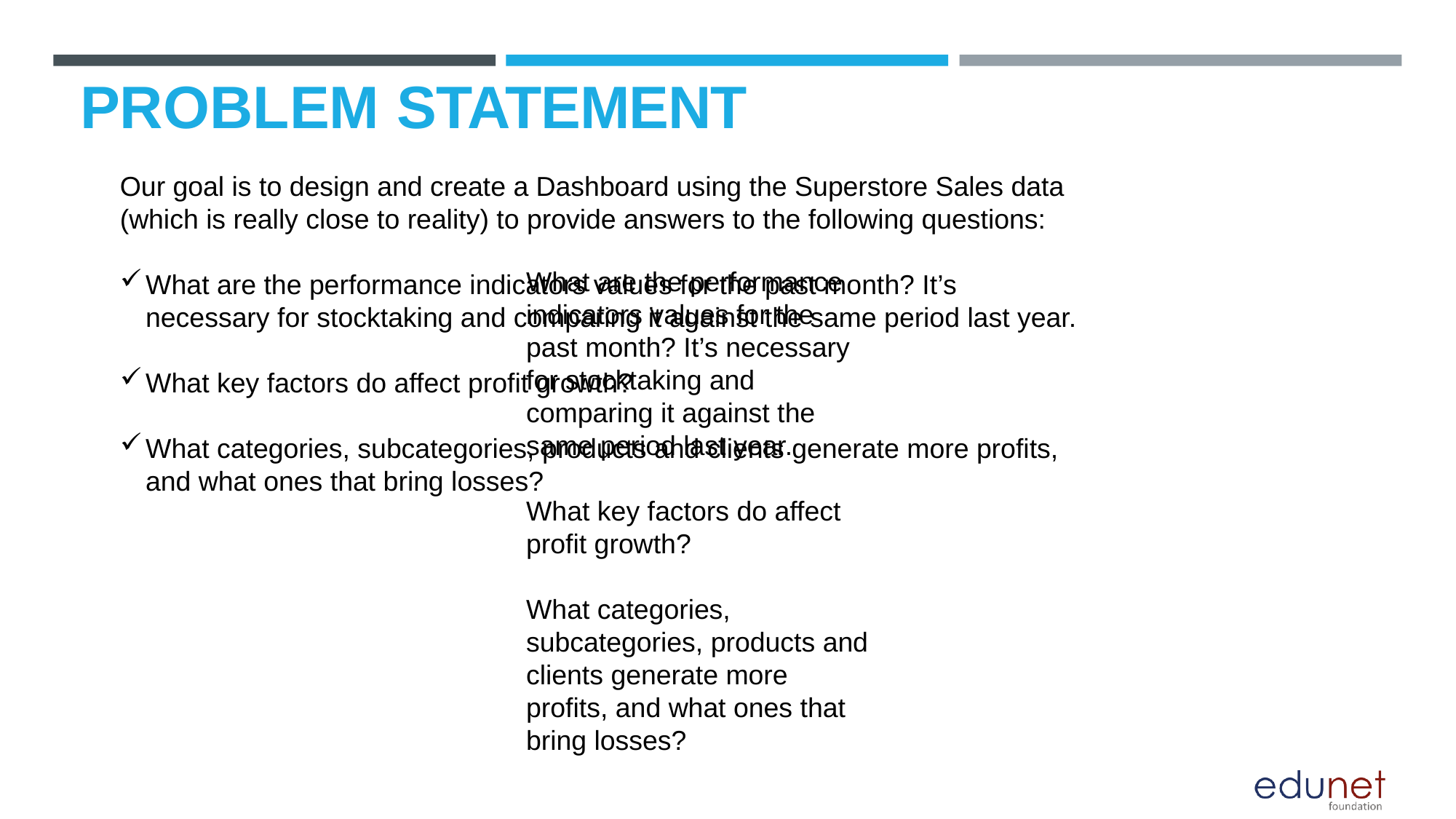

# PROBLEM STATEMENT
Our goal is to design and create a Dashboard using the Superstore Sales data (which is really close to reality) to provide answers to the following questions:

What are the performance indicators values for the past month? It’s necessary for stocktaking and comparing it against the same period last year.

What key factors do affect profit growth?

What categories, subcategories, products and clients generate more profits, and what ones that bring losses?
What are the performance indicators values for the past month? It’s necessary for stocktaking and comparing it against the same period last year.

What key factors do affect profit growth?

What categories, subcategories, products and clients generate more profits, and what ones that bring losses?